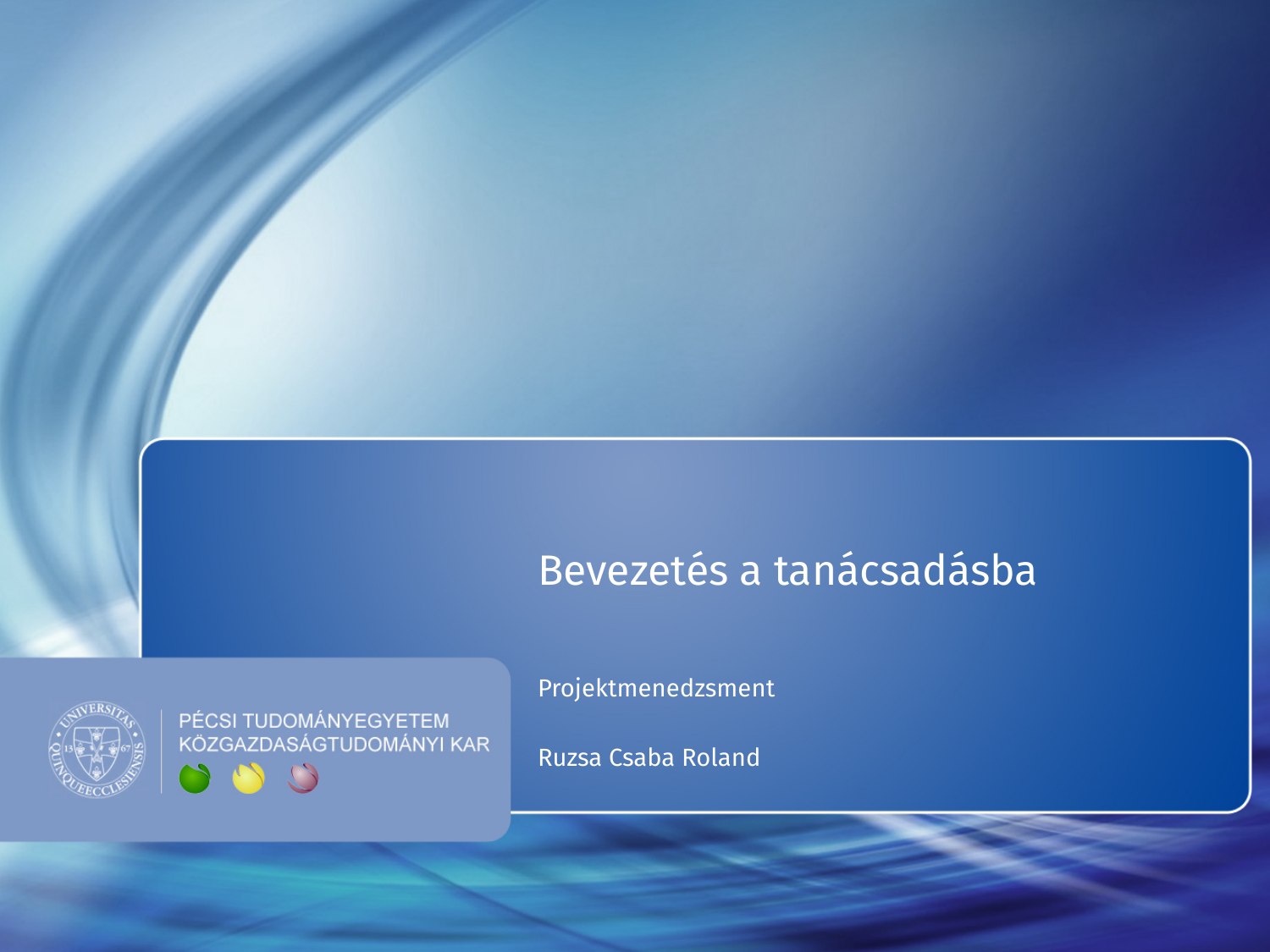

# Bevezetés a tanácsadásba
Projektmenedzsment

Ruzsa Csaba Roland